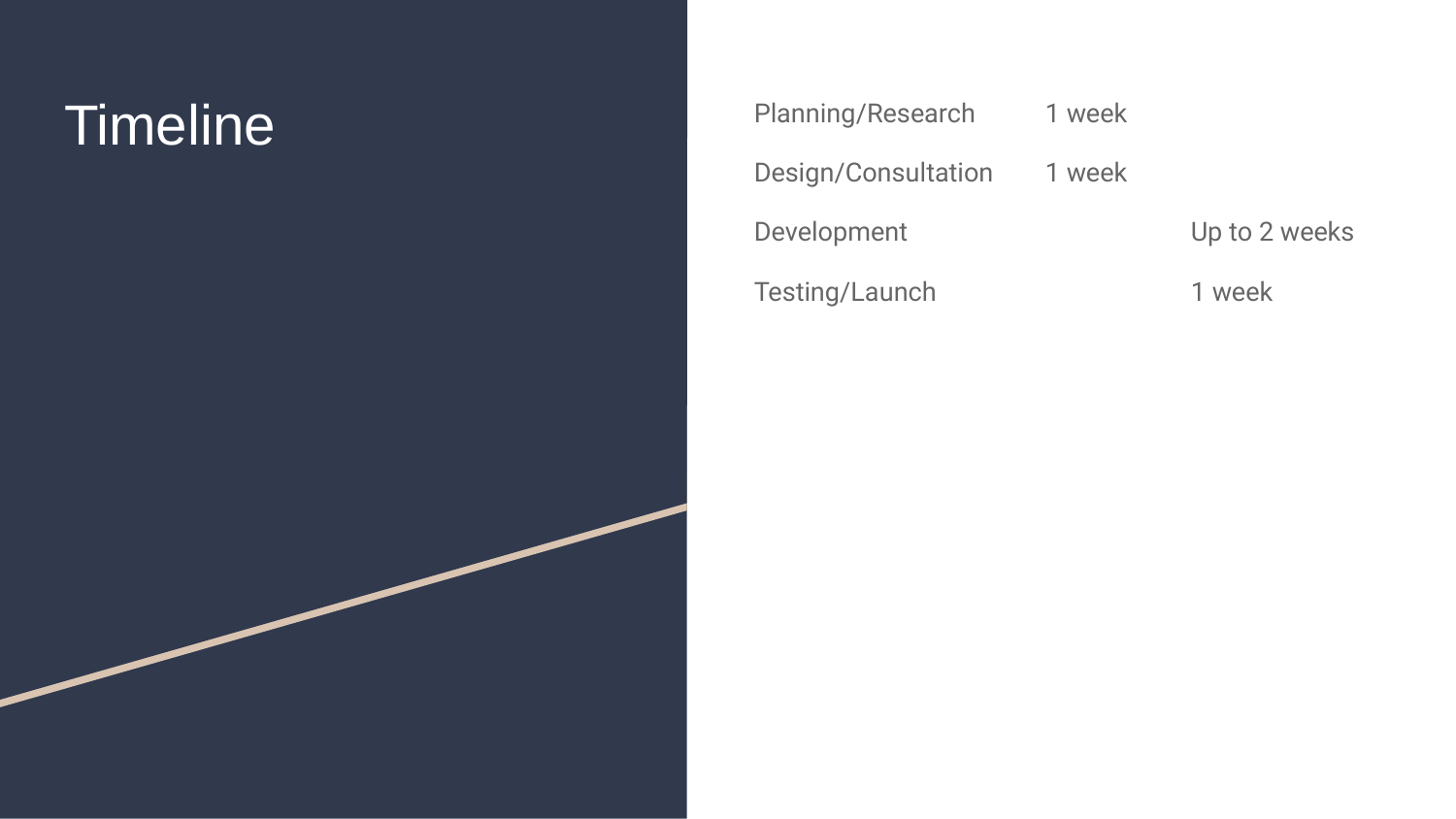

# Timeline
Planning/Research	1 week
Design/Consultation	1 week
Development		Up to 2 weeks
Testing/Launch		1 week